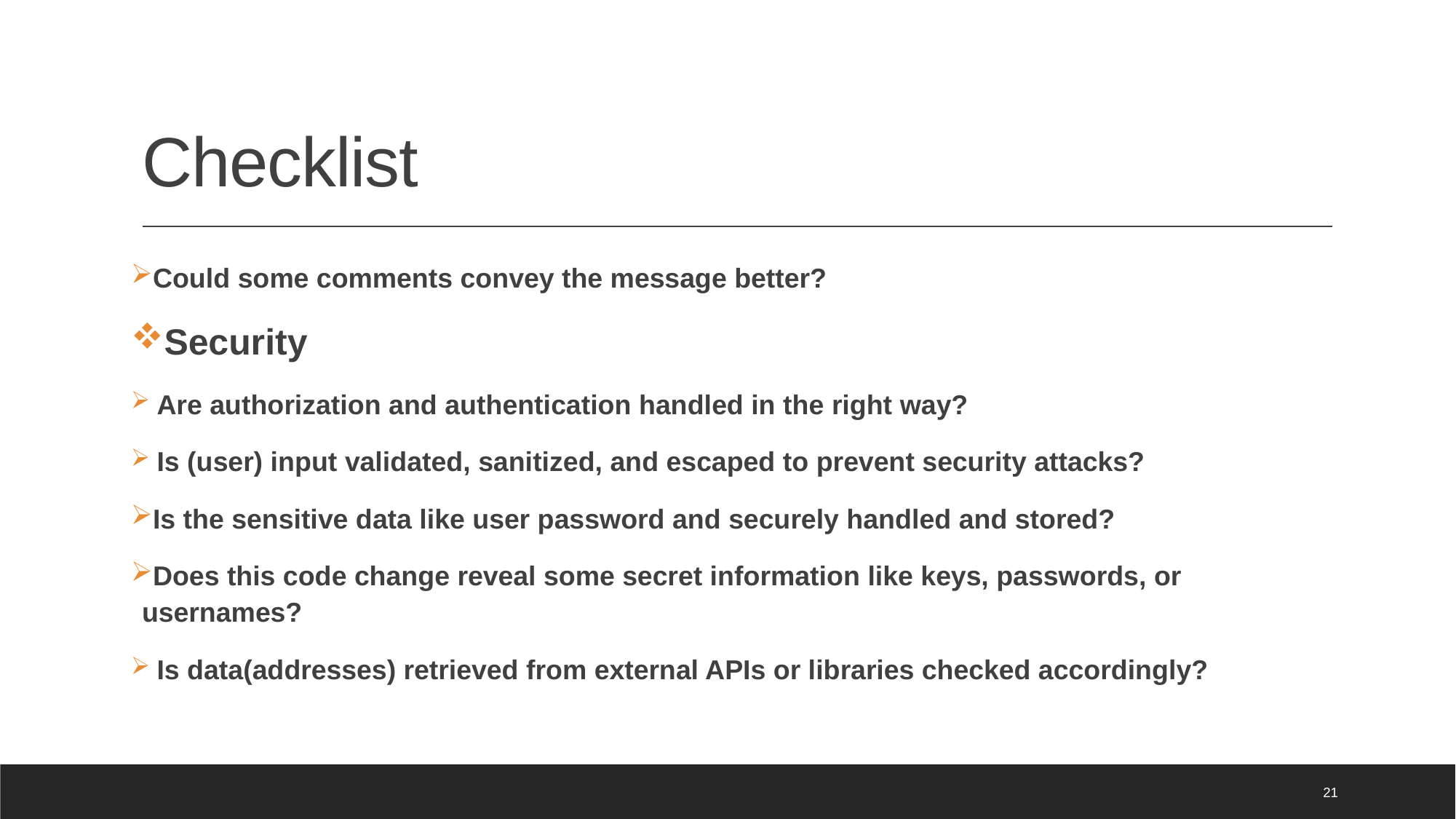

# Checklist
Could some comments convey the message better?
Security
 Are authorization and authentication handled in the right way?
 Is (user) input validated, sanitized, and escaped to prevent security attacks?
Is the sensitive data like user password and securely handled and stored?
Does this code change reveal some secret information like keys, passwords, or usernames?
 Is data(addresses) retrieved from external APIs or libraries checked accordingly?

21